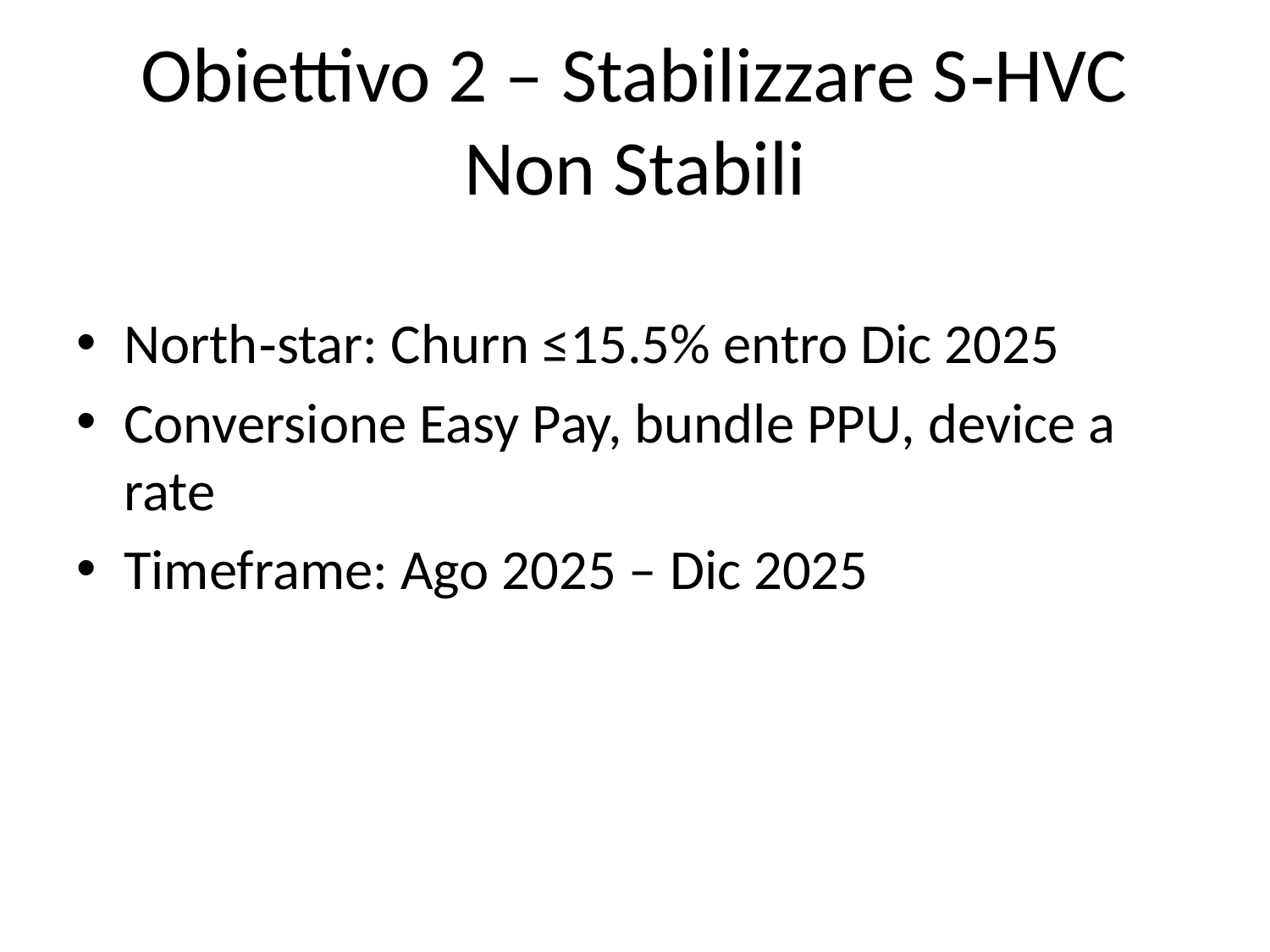

# Obiettivo 2 – Stabilizzare S‑HVC Non Stabili

North‑star: Churn ≤15.5% entro Dic 2025
Conversione Easy Pay, bundle PPU, device a rate
Timeframe: Ago 2025 – Dic 2025